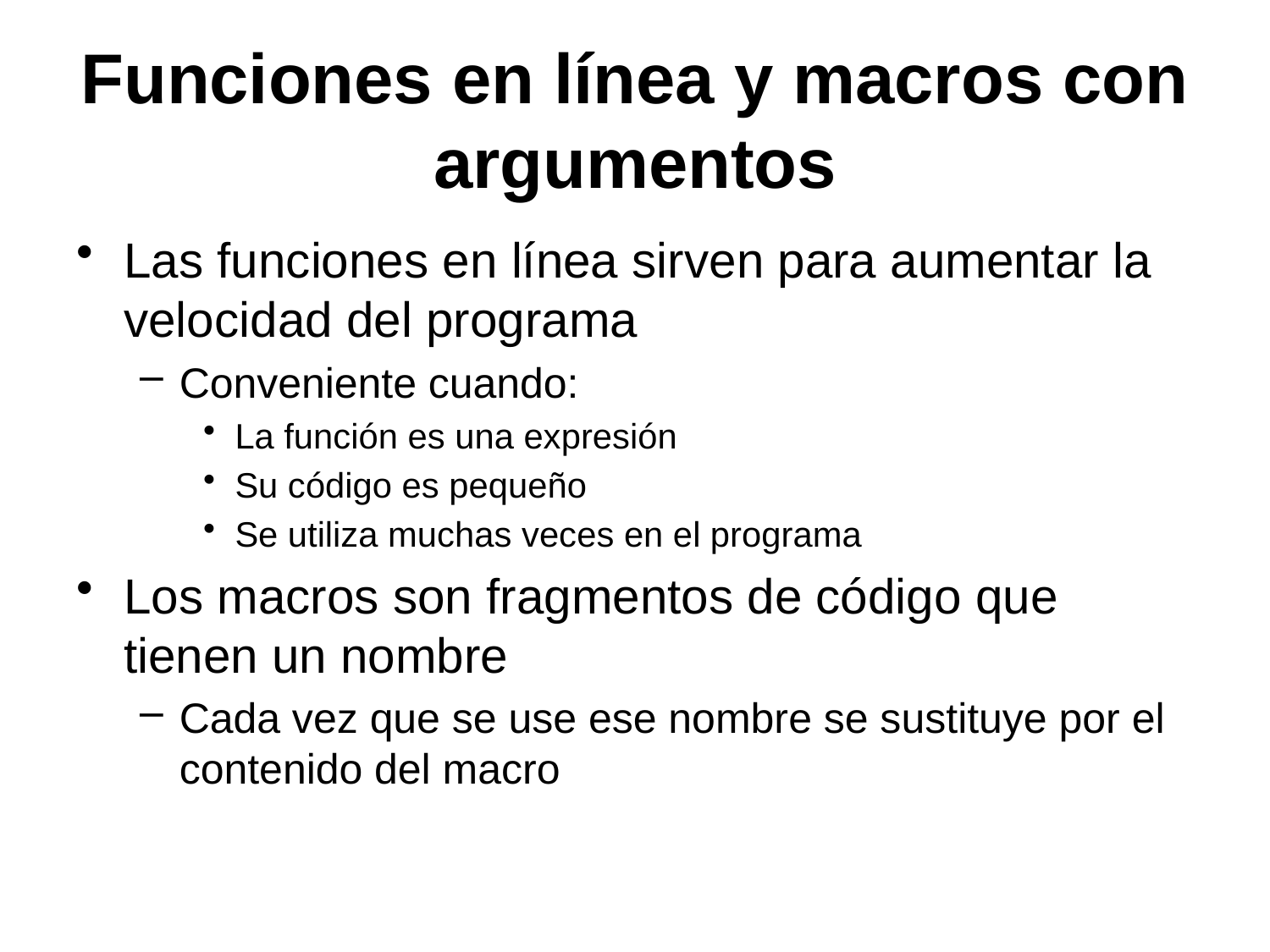

# Funciones en línea y macros con argumentos
Las funciones en línea sirven para aumentar la velocidad del programa
Conveniente cuando:
La función es una expresión
Su código es pequeño
Se utiliza muchas veces en el programa
Los macros son fragmentos de código que tienen un nombre
Cada vez que se use ese nombre se sustituye por el contenido del macro